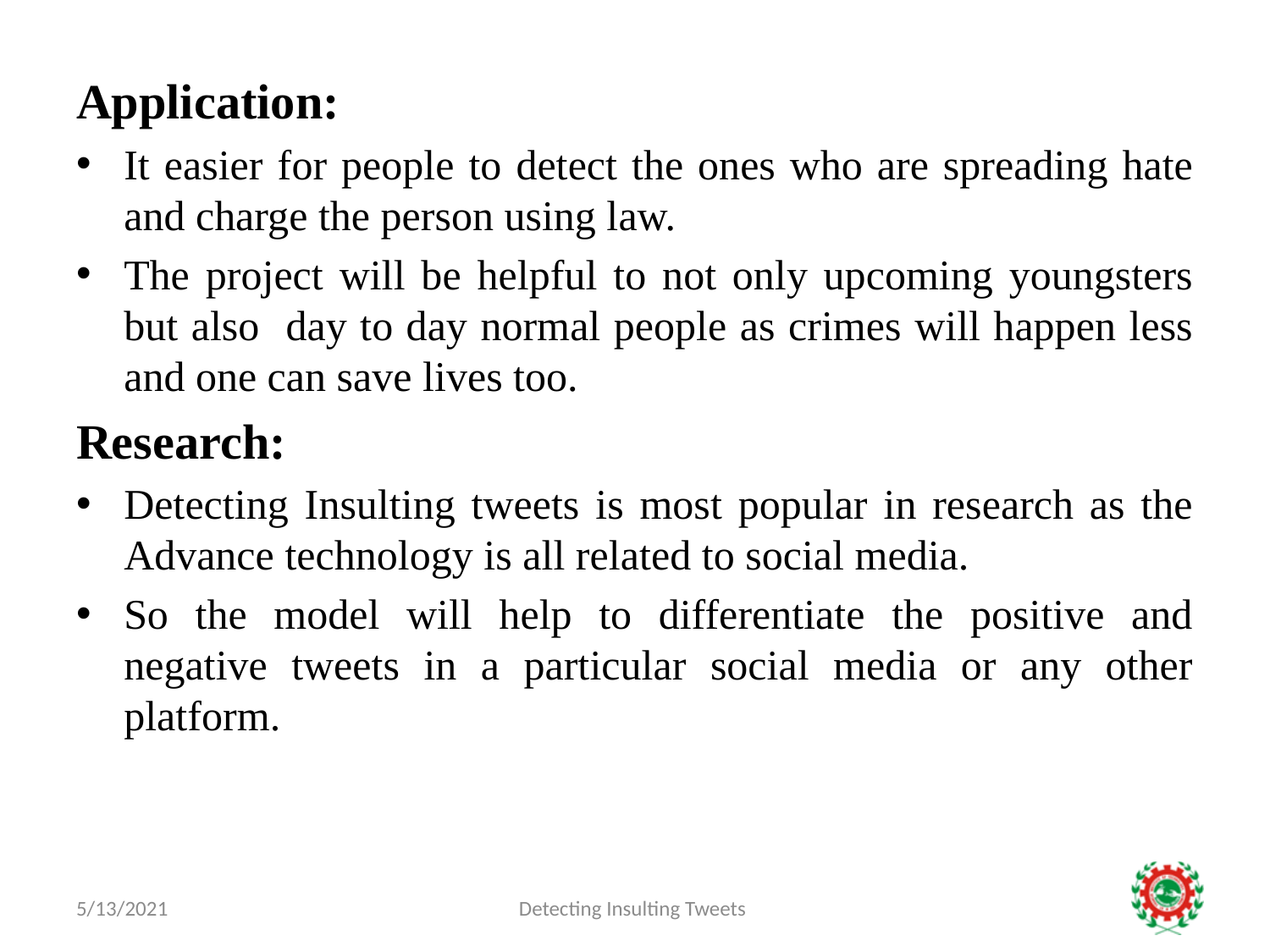

#
Application:
It easier for people to detect the ones who are spreading hate and charge the person using law.
The project will be helpful to not only upcoming youngsters but also  day to day normal people as crimes will happen less and one can save lives too.
Research:
Detecting Insulting tweets is most popular in research as the Advance technology is all related to social media.
So the model will help to differentiate the positive and negative tweets in a particular social media or any other platform.

5/13/2021
Detecting Insulting Tweets
4